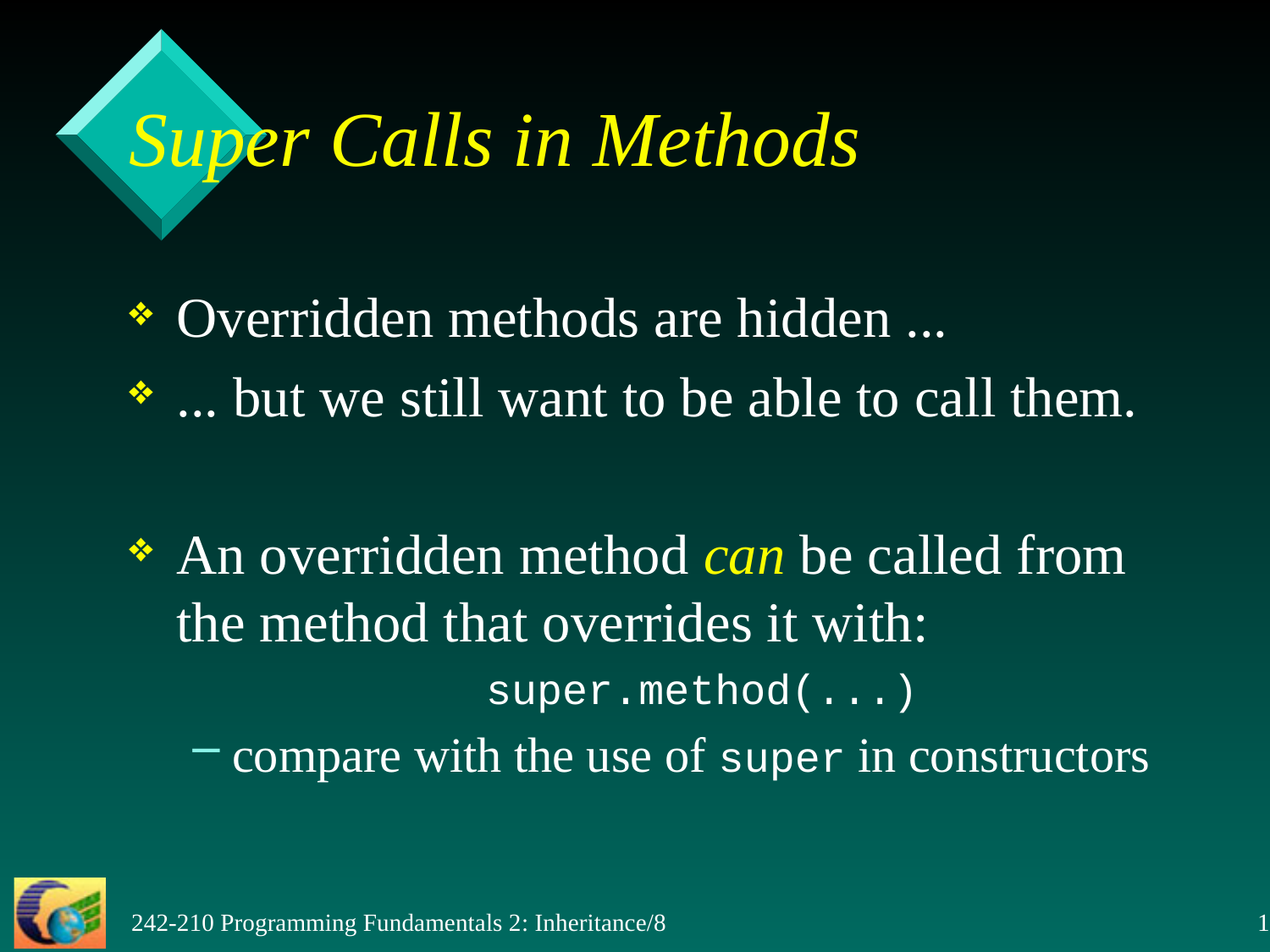

# Super Calls in Methods
Overridden methods are hidden ...
... but we still want to be able to call them.

An overridden method can be called from the method that overrides it with:
			super.method(...)
compare with the use of super in constructors